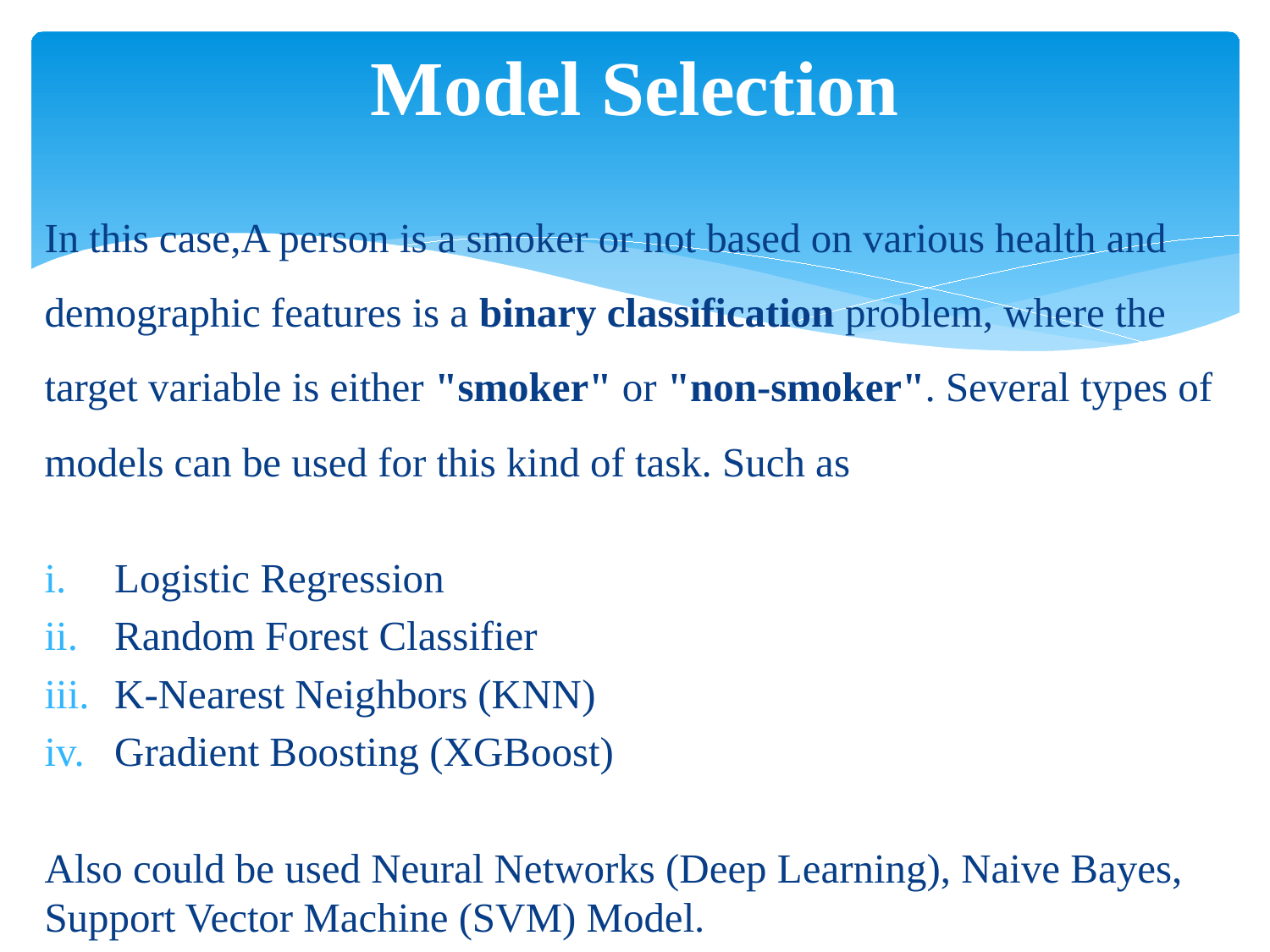

# Model Selection
In this case,A person is a smoker or not based on various health and demographic features is a binary classification problem, where the target variable is either "smoker" or "non-smoker". Several types of models can be used for this kind of task. Such as

Logistic Regression
Random Forest Classifier
K-Nearest Neighbors (KNN)
Gradient Boosting (XGBoost)

Also could be used Neural Networks (Deep Learning), Naive Bayes, Support Vector Machine (SVM) Model.